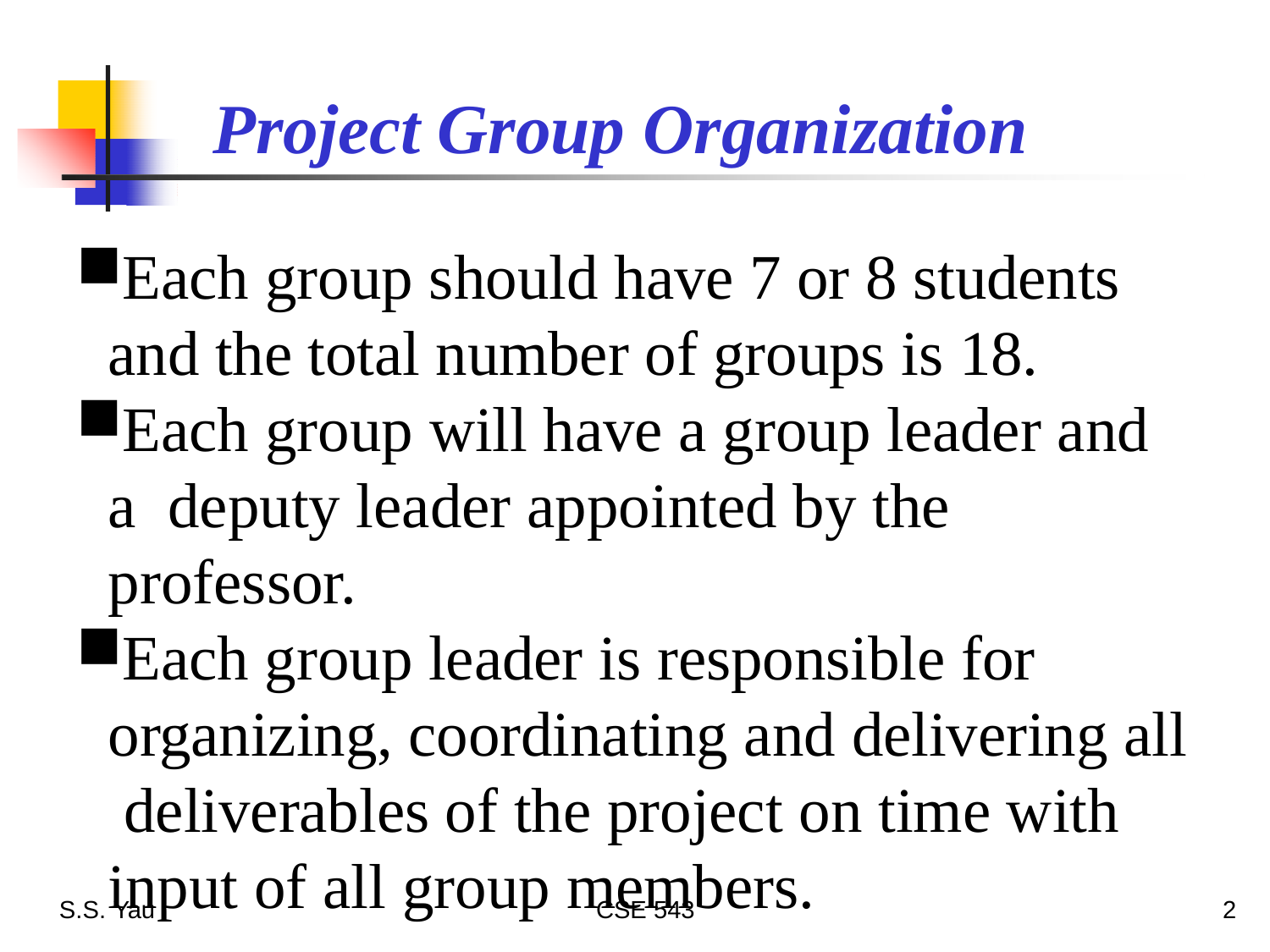

# Project Group Organization
Each group should have 7 or 8 students and the total number of groups is 18.
Each group will have a group leader and a  deputy leader appointed by the professor.
Each group leader is responsible for  organizing, coordinating and delivering all  deliverables of the project on time with  input of all group members.
2
S.S. Yau
CSE 543